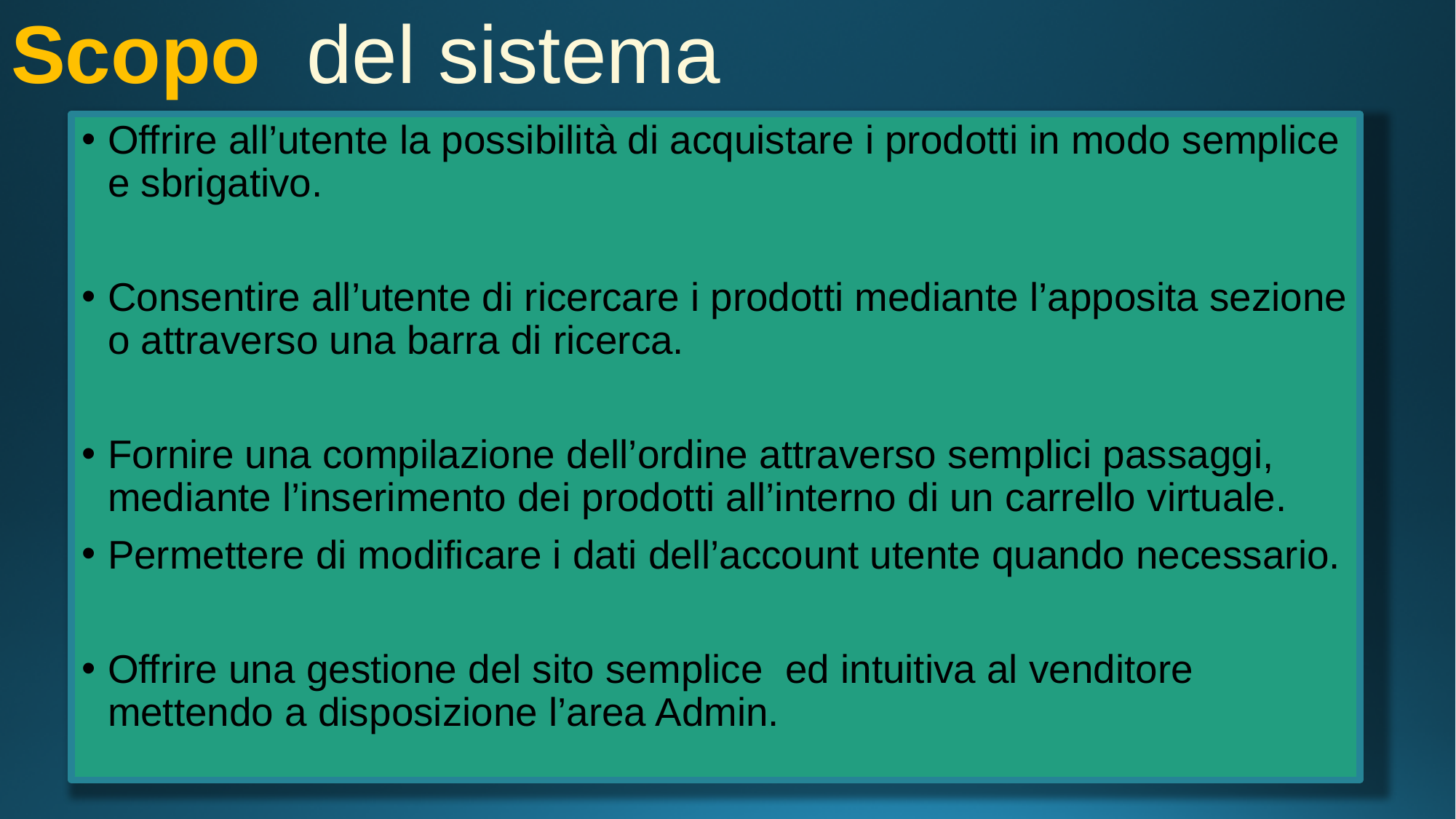

# Scopo  del sistema
Offrire all’utente la possibilità di acquistare i prodotti in modo semplice e sbrigativo.

Consentire all’utente di ricercare i prodotti mediante l’apposita sezione o attraverso una barra di ricerca.

Fornire una compilazione dell’ordine attraverso semplici passaggi, mediante l’inserimento dei prodotti all’interno di un carrello virtuale.
Permettere di modificare i dati dell’account utente quando necessario.

Offrire una gestione del sito semplice  ed intuitiva al venditore mettendo a disposizione l’area Admin.